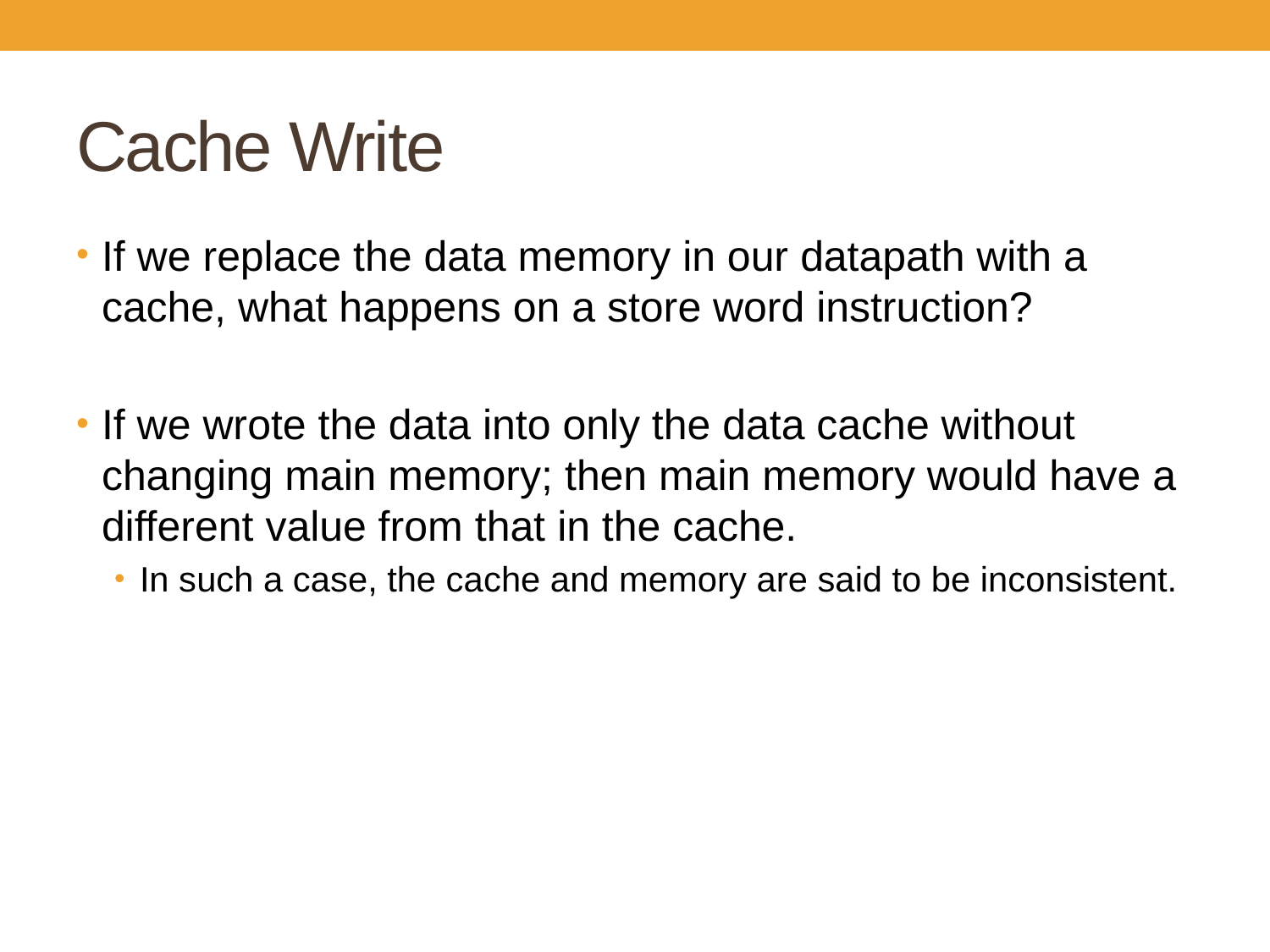

# Cache Write
If we replace the data memory in our datapath with a cache, what happens on a store word instruction?

If we wrote the data into only the data cache without changing main memory; then main memory would have a different value from that in the cache.
In such a case, the cache and memory are said to be inconsistent.